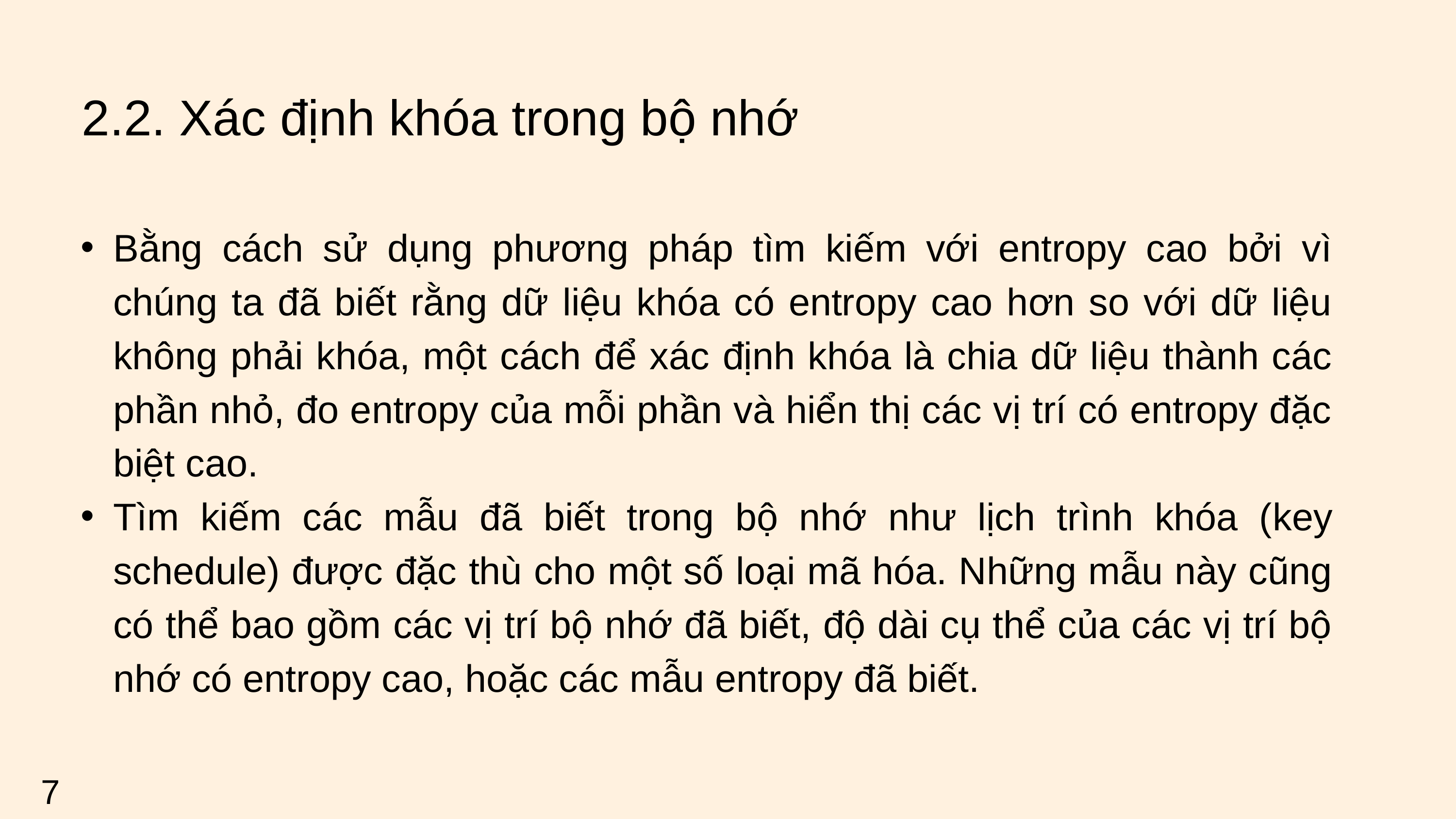

2.2. Xác định khóa trong bộ nhớ
Bằng cách sử dụng phương pháp tìm kiếm với entropy cao bởi vì chúng ta đã biết rằng dữ liệu khóa có entropy cao hơn so với dữ liệu không phải khóa, một cách để xác định khóa là chia dữ liệu thành các phần nhỏ, đo entropy của mỗi phần và hiển thị các vị trí có entropy đặc biệt cao.
Tìm kiếm các mẫu đã biết trong bộ nhớ như lịch trình khóa (key schedule) được đặc thù cho một số loại mã hóa. Những mẫu này cũng có thể bao gồm các vị trí bộ nhớ đã biết, độ dài cụ thể của các vị trí bộ nhớ có entropy cao, hoặc các mẫu entropy đã biết.
7